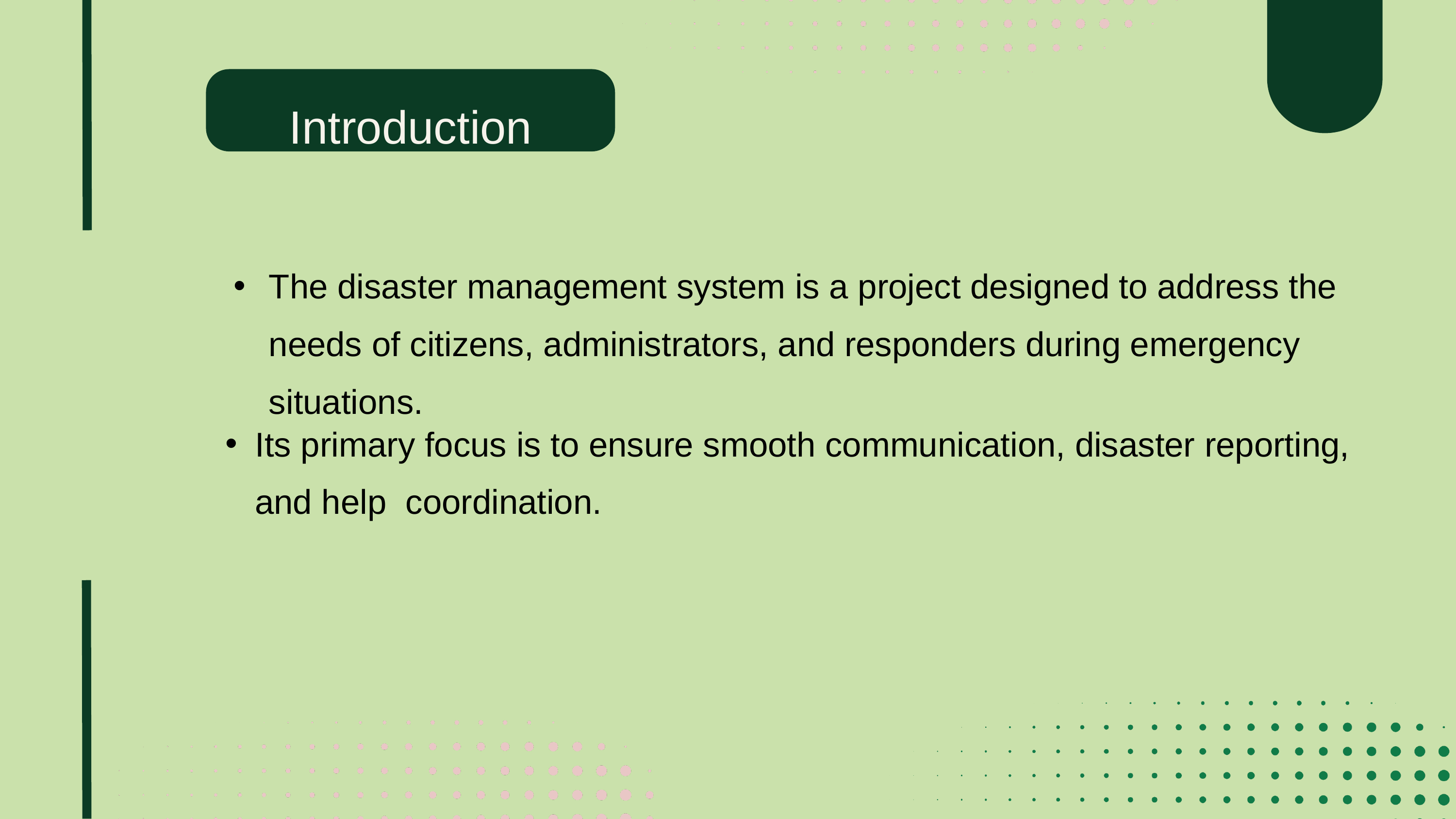

Introduction
The disaster management system is a project designed to address the needs of citizens, administrators, and responders during emergency situations.

Its primary focus is to ensure smooth communication, disaster reporting, and help  coordination.